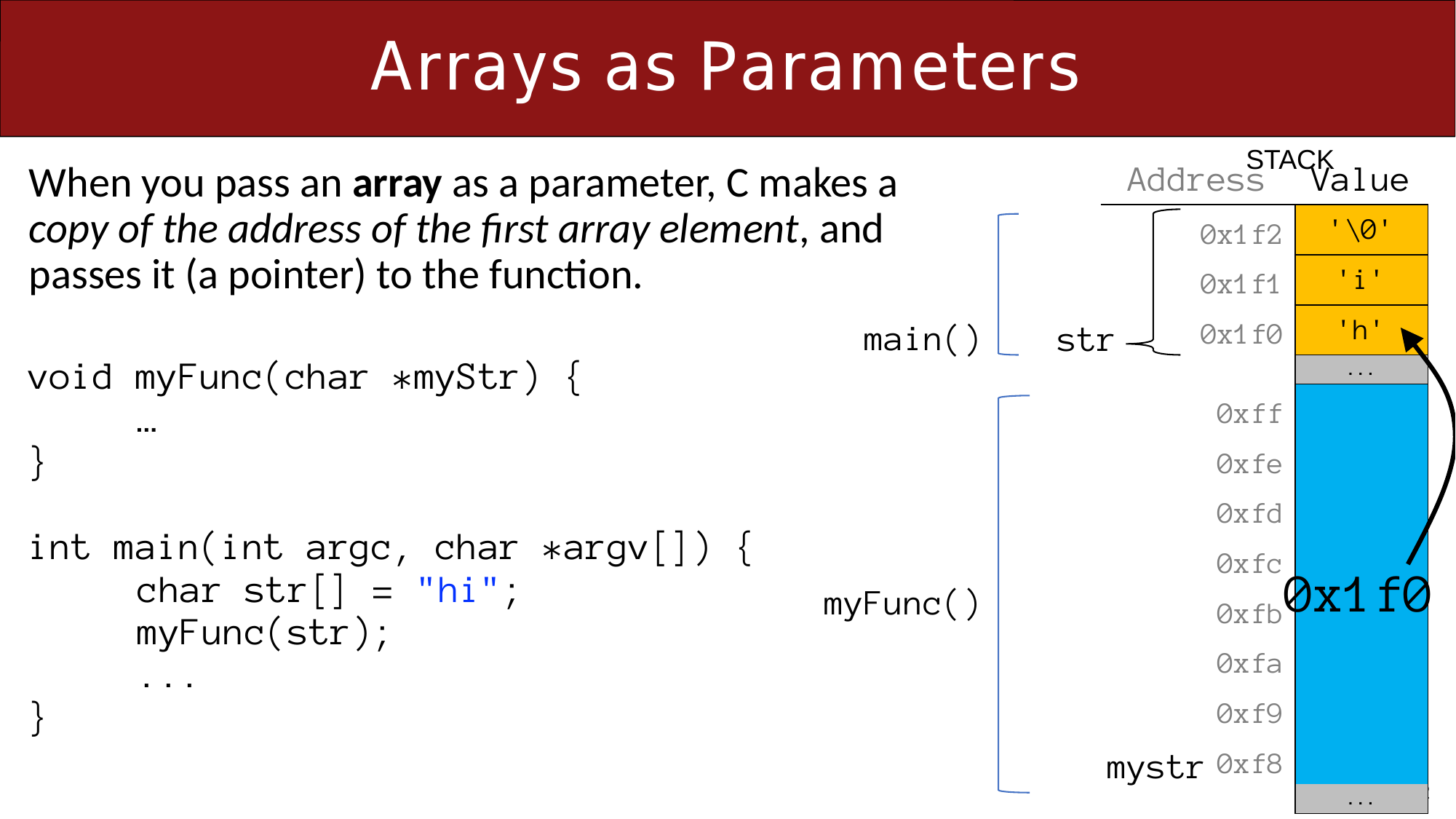

# Arrays as Parameters
STACK
When you pass an array as a parameter, C makes a copy of the address of the first array element, and passes it (a pointer) to the function.

void myFunc(char *myStr) {
	…
}

int main(int argc, char *argv[]) {
	char str[] = "hi";
	myFunc(str);
	...
}
| Address | Value |
| --- | --- |
| 0x1f2 | '\0' |
| 0x1f1 | 'i' |
| 0x1f0 | 'h' |
|  | ... |
| 0xff |  |
| 0xfe |  |
| 0xfd |  |
| 0xfc |  |
| 0xfb |  |
| 0xfa |  |
| 0xf9 |  |
| 0xf8 |  |
|  | ... |

main()
str

0x1f0
myFunc()
mystr